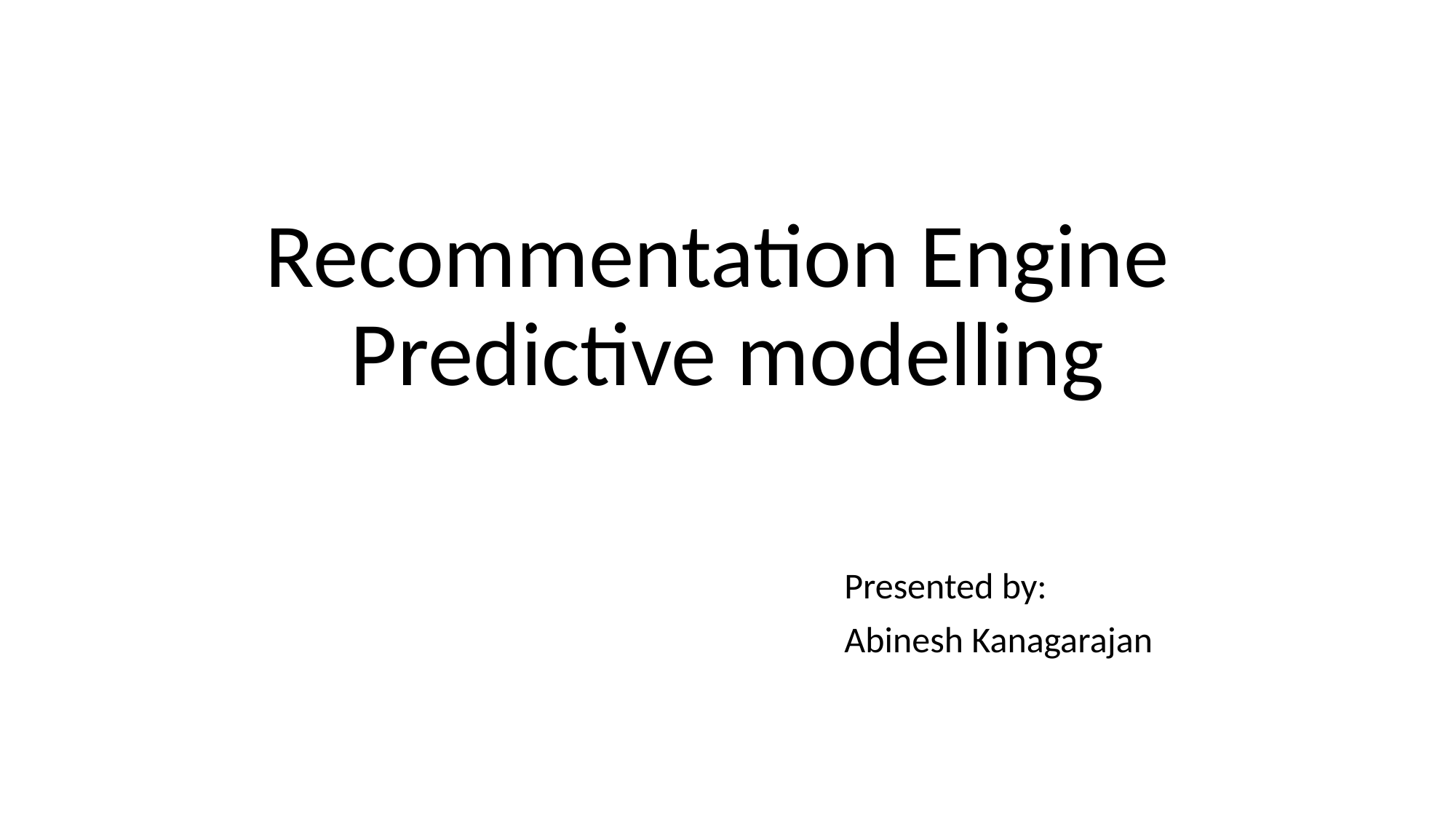

# Recommentation Engine Predictive modelling
Presented by:
Abinesh Kanagarajan